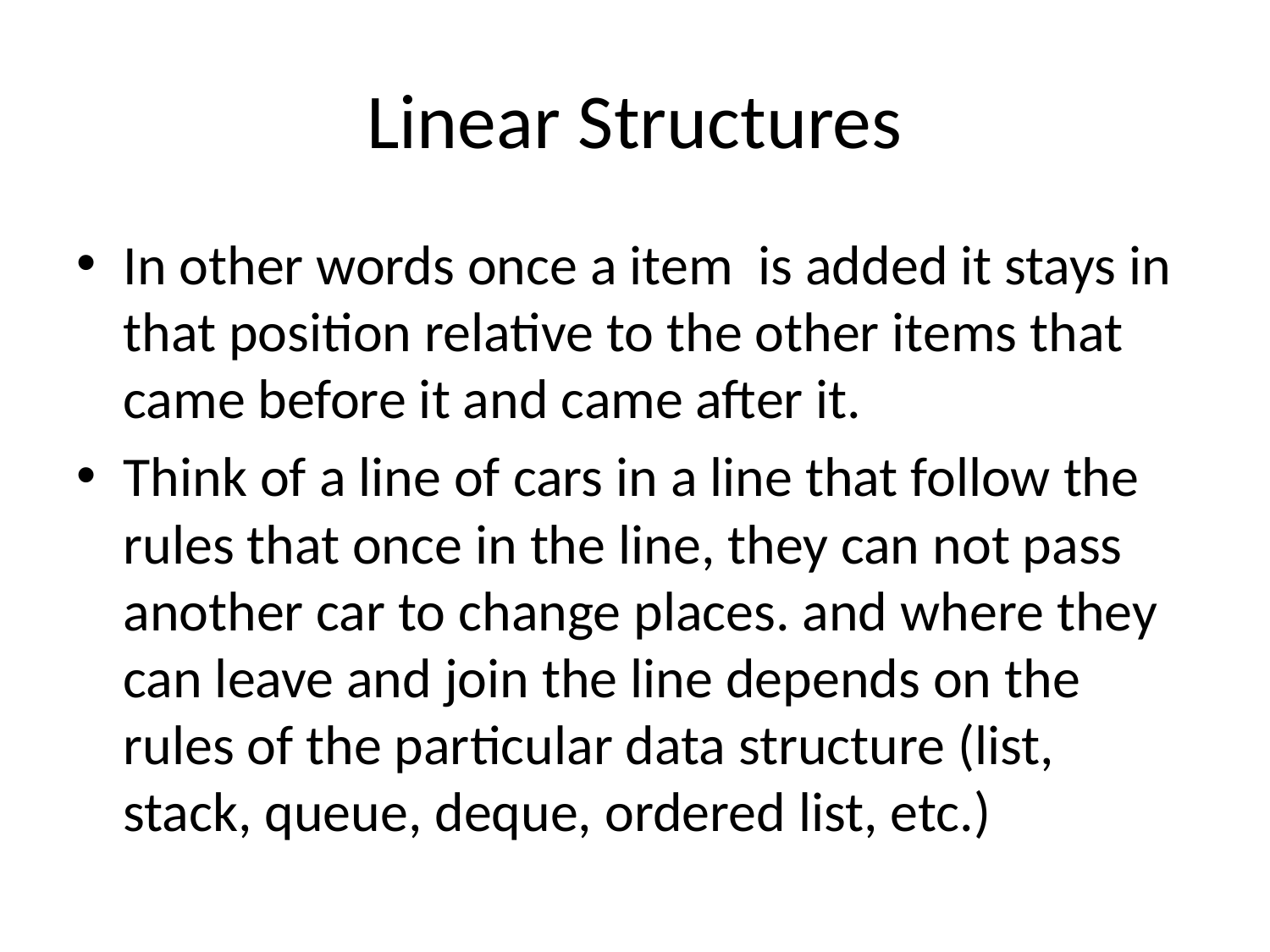

# Linear Structures
In other words once a item  is added it stays in that position relative to the other items that came before it and came after it.
Think of a line of cars in a line that follow the rules that once in the line, they can not pass another car to change places. and where they can leave and join the line depends on the rules of the particular data structure (list, stack, queue, deque, ordered list, etc.)